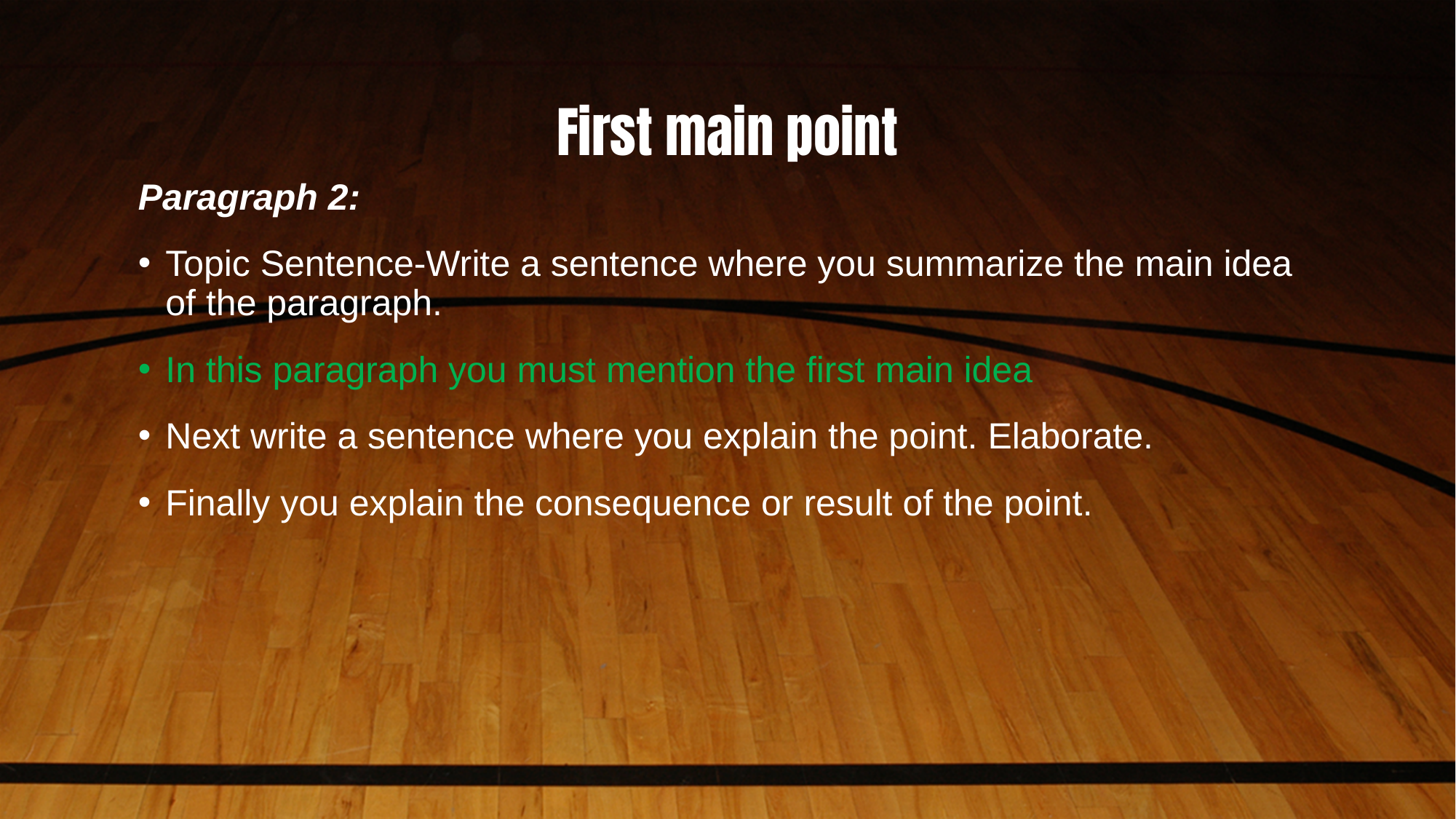

# First main point
Paragraph 2:
Topic Sentence-Write a sentence where you summarize the main idea of the paragraph.
In this paragraph you must mention the first main idea
Next write a sentence where you explain the point. Elaborate.
Finally you explain the consequence or result of the point.